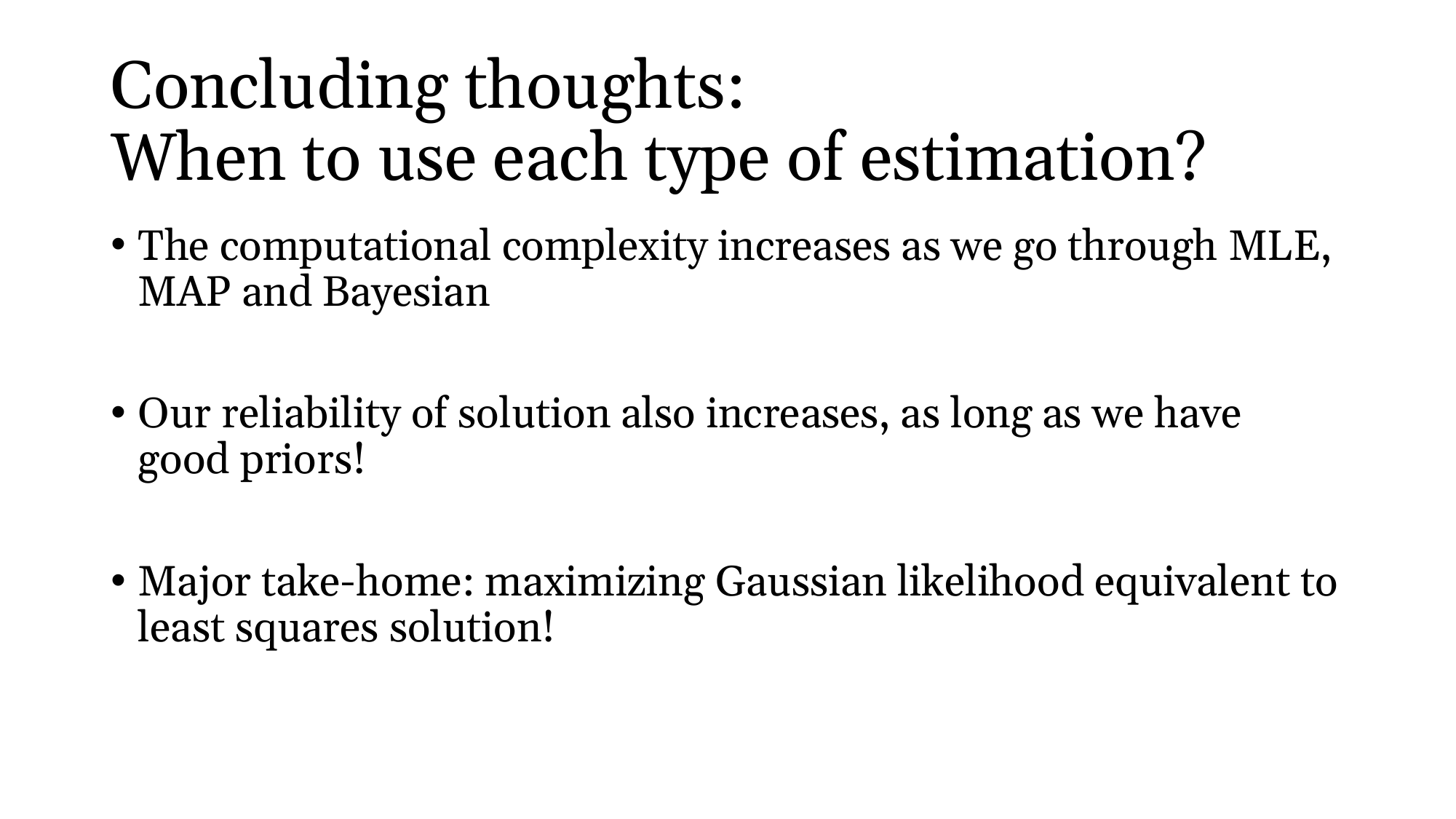

# Concluding thoughts: When to use each type of estimation?
The computational complexity increases as we go through MLE, MAP and Bayesian

Our reliability of solution also increases, as long as we have good priors!

Major take-home: maximizing Gaussian likelihood equivalent to least squares solution!